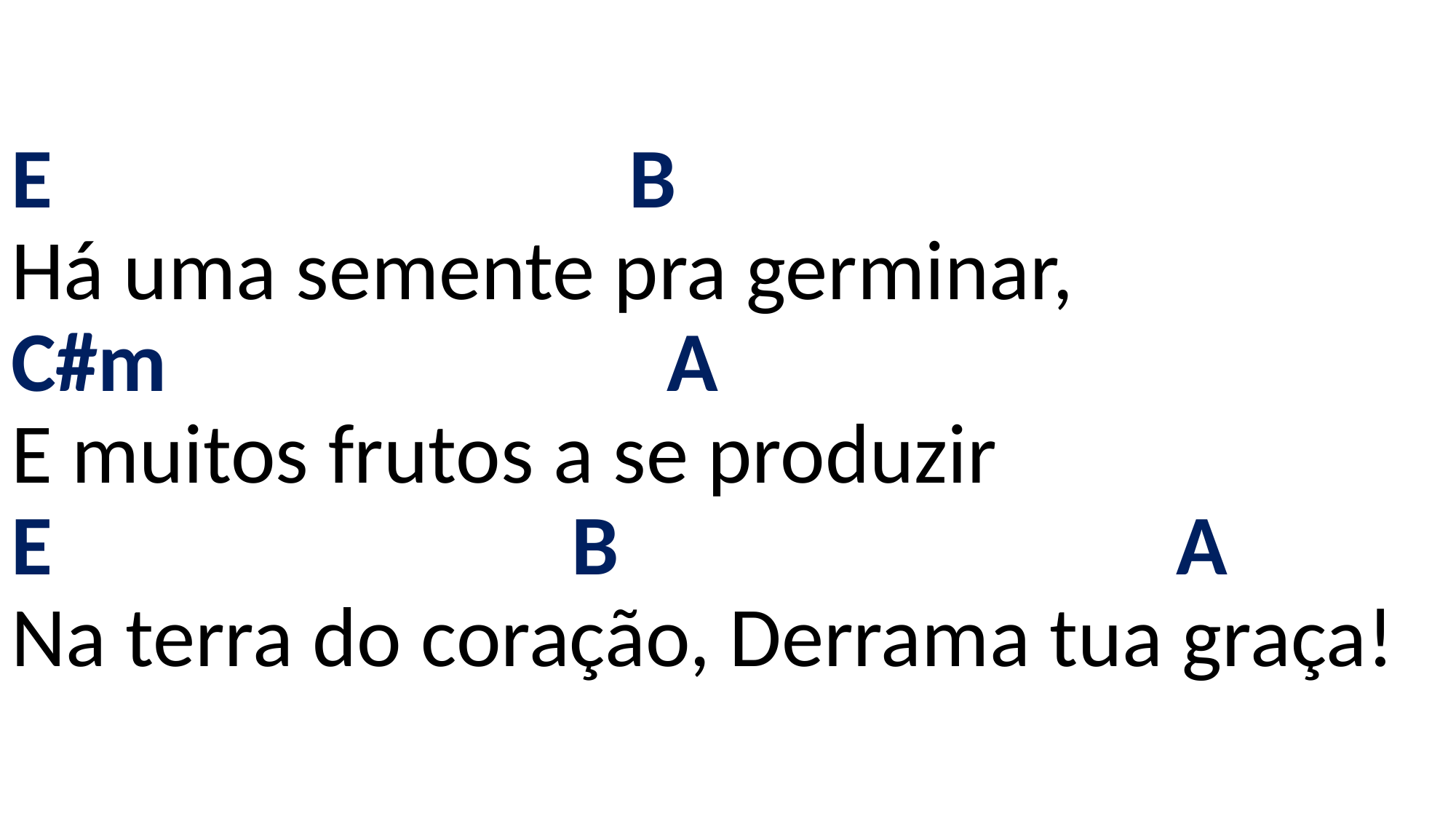

# E                              B Há uma semente pra germinar, C#m                          A E muitos frutos a se produzir E                           B                             A Na terra do coração, Derrama tua graça!